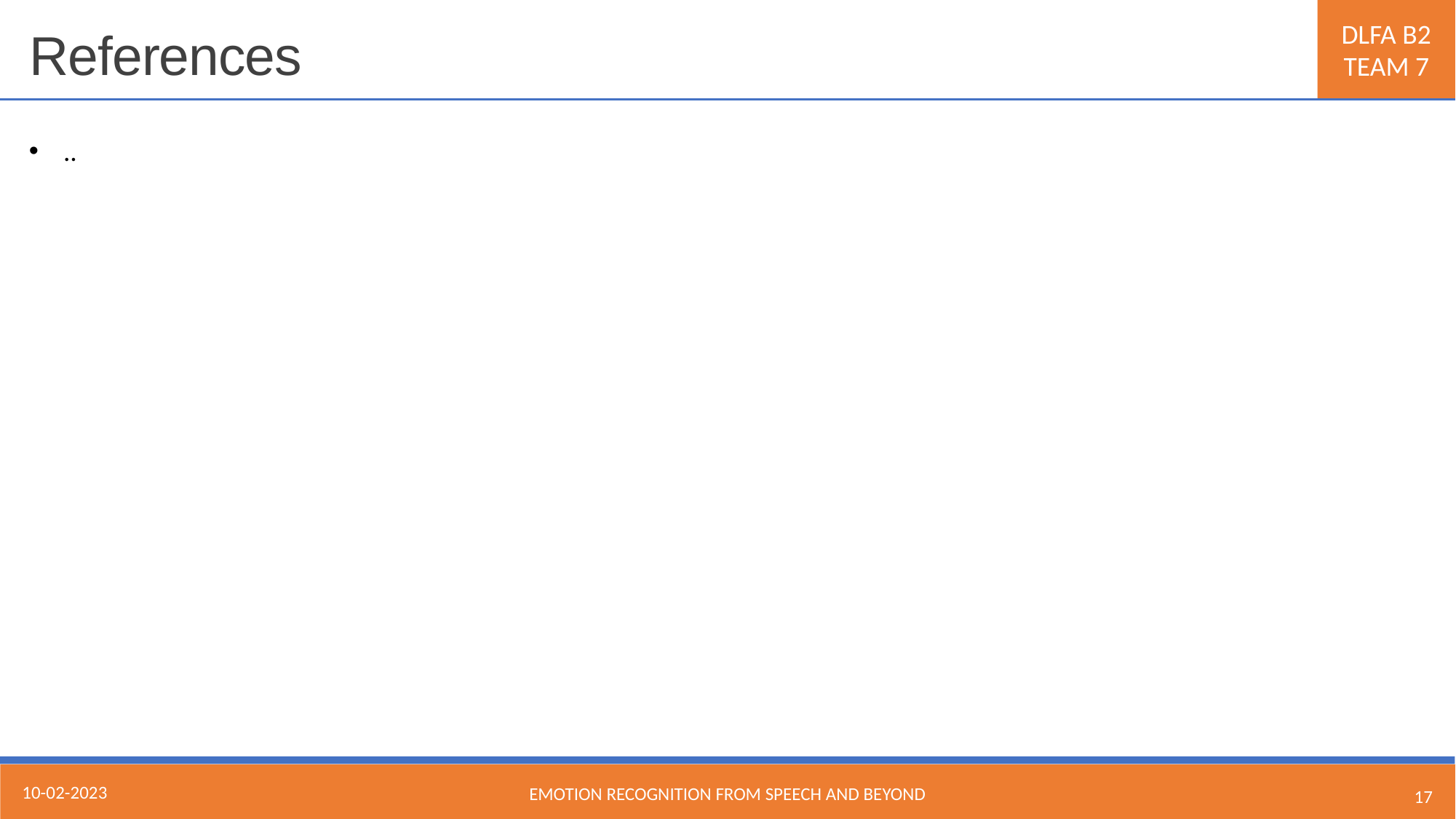

References
..
10-02-2023
Emotion Recognition From Speech and Beyond
17